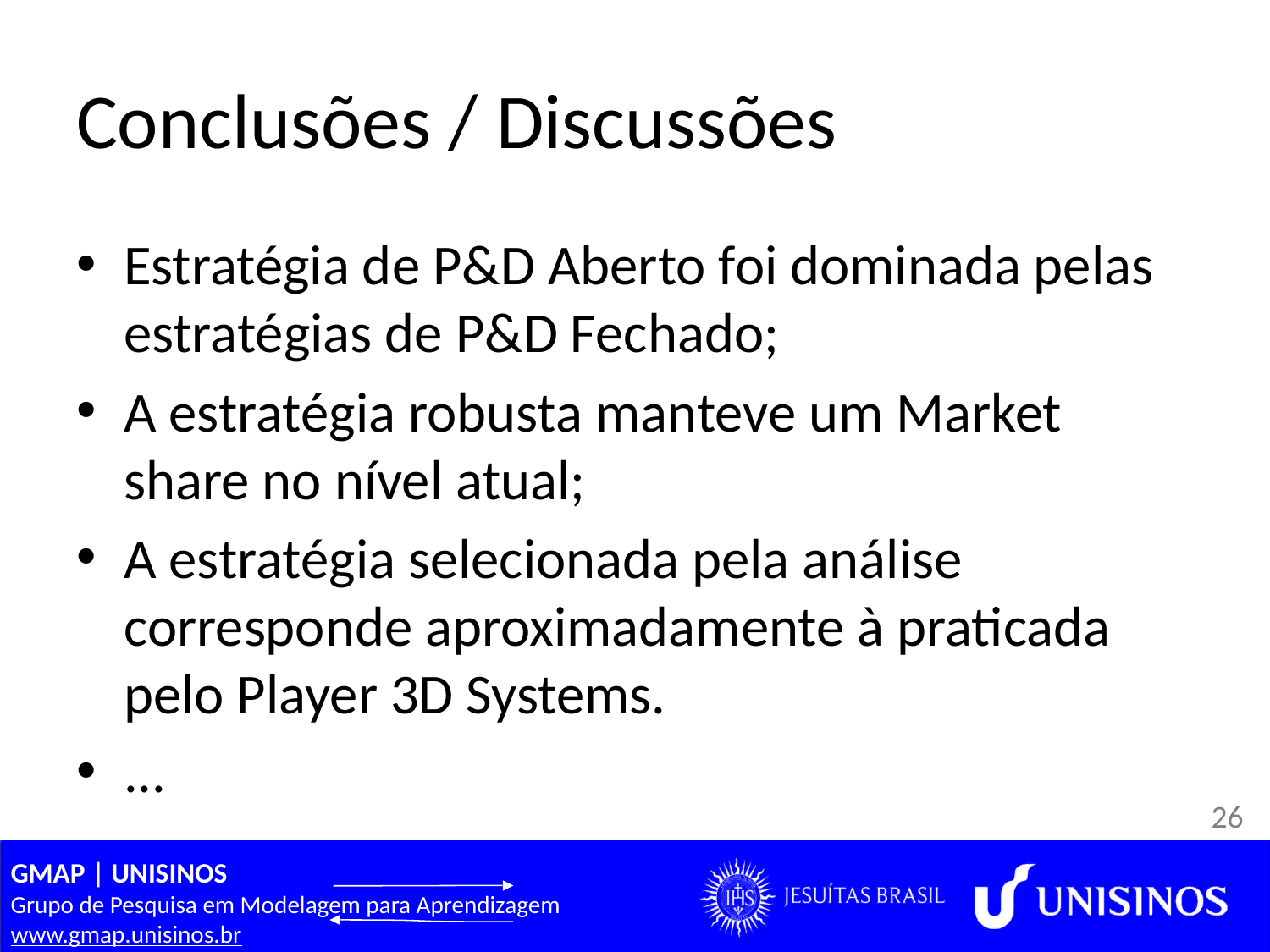

# Conclusões / Discussões
Estratégia de P&D Aberto foi dominada pelas estratégias de P&D Fechado;
A estratégia robusta manteve um Market share no nível atual;
A estratégia selecionada pela análise corresponde aproximadamente à praticada pelo Player 3D Systems.
...